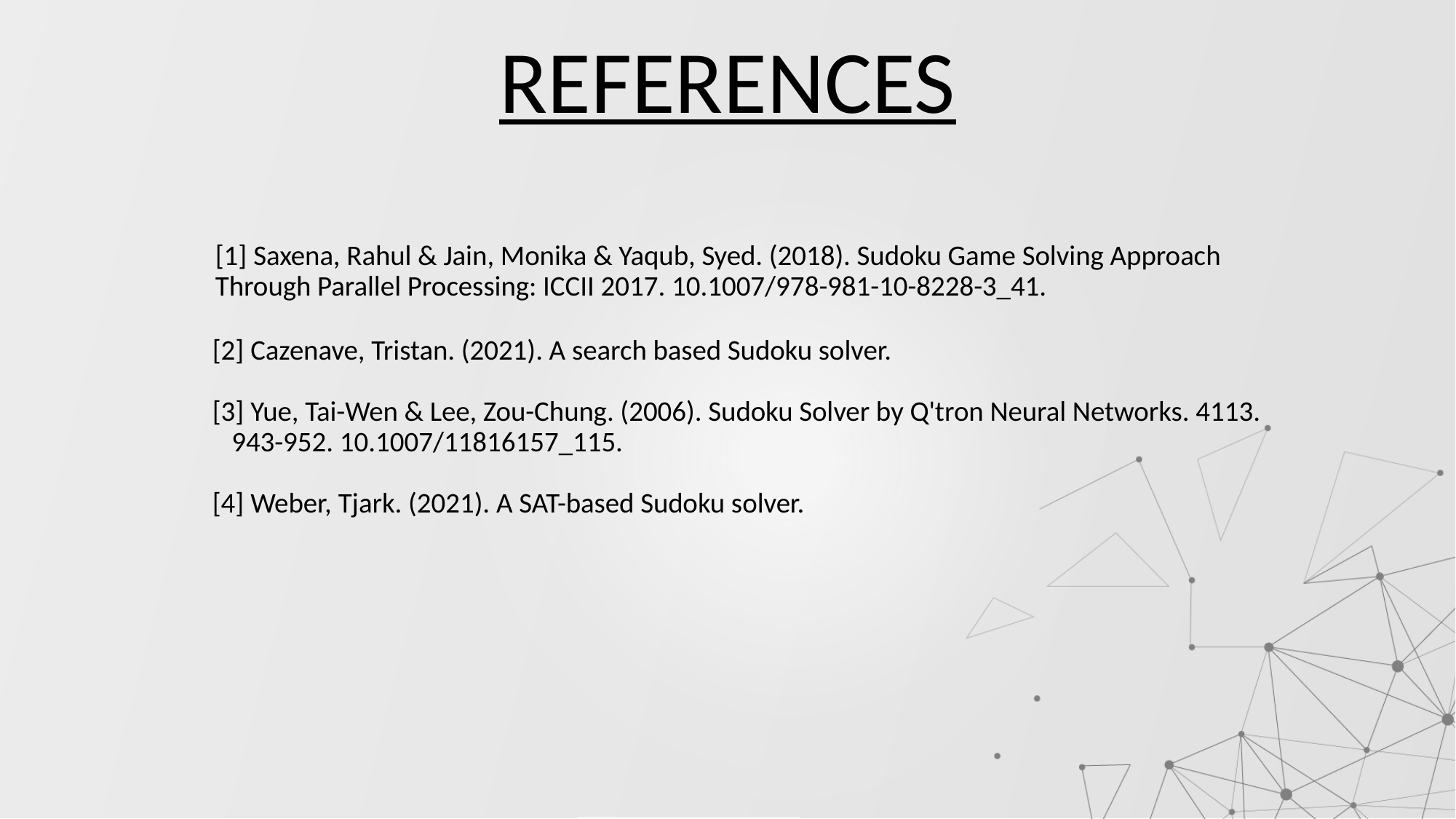

# REFERENCES
[1] Saxena, Rahul & Jain, Monika & Yaqub, Syed. (2018). Sudoku Game Solving Approach Through Parallel Processing: ICCII 2017. 10.1007/978-981-10-8228-3_41.
    [2] Cazenave, Tristan. (2021). A search based Sudoku solver.
    [3] Yue, Tai-Wen & Lee, Zou-Chung. (2006). Sudoku Solver by Q'tron Neural Networks. 4113.         943-952. 10.1007/11816157_115.
    [4] Weber, Tjark. (2021). A SAT-based Sudoku solver.